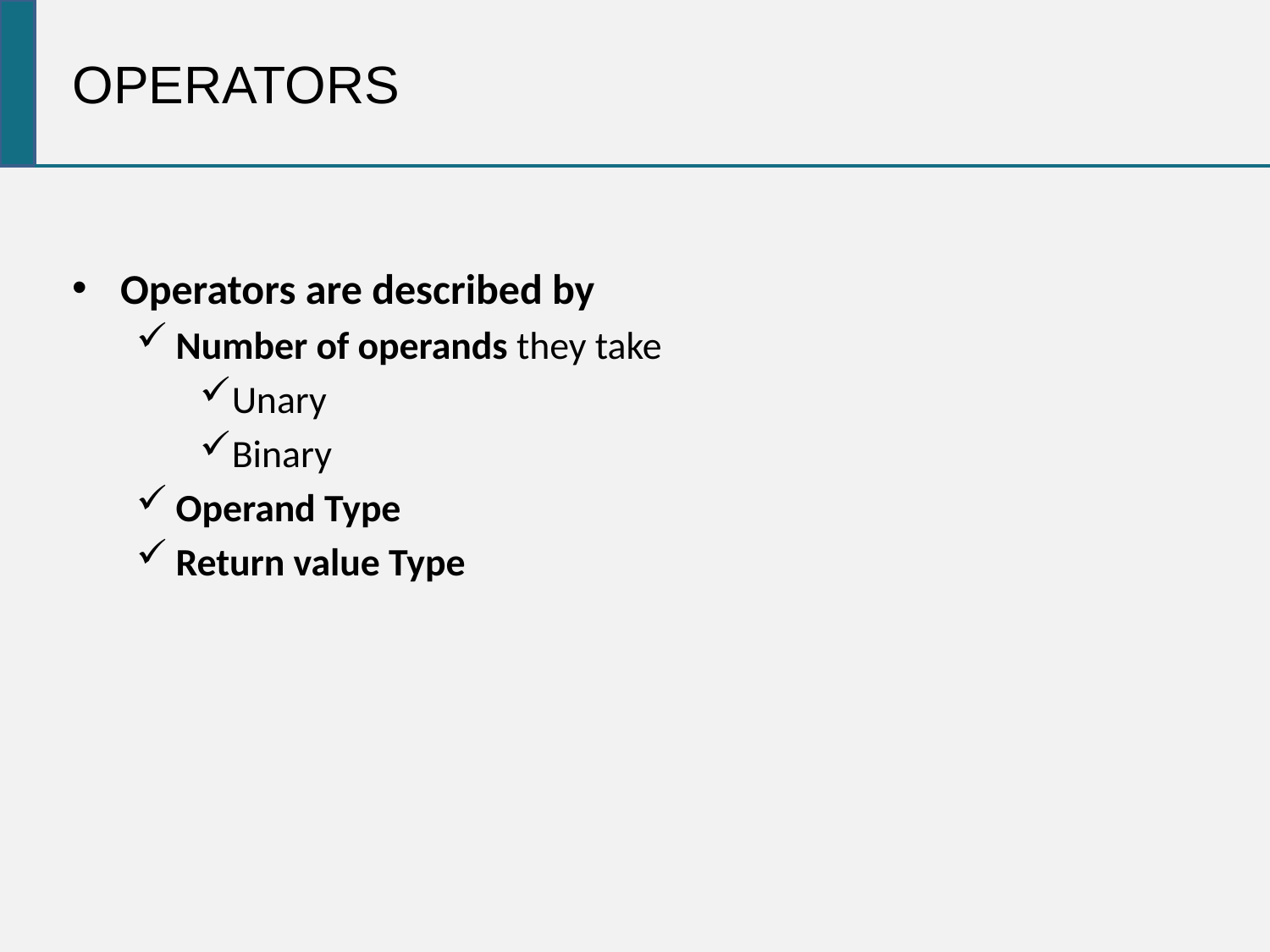

operators

Operators are described by
Number of operands they take
Unary
Binary
Operand Type
Return value Type